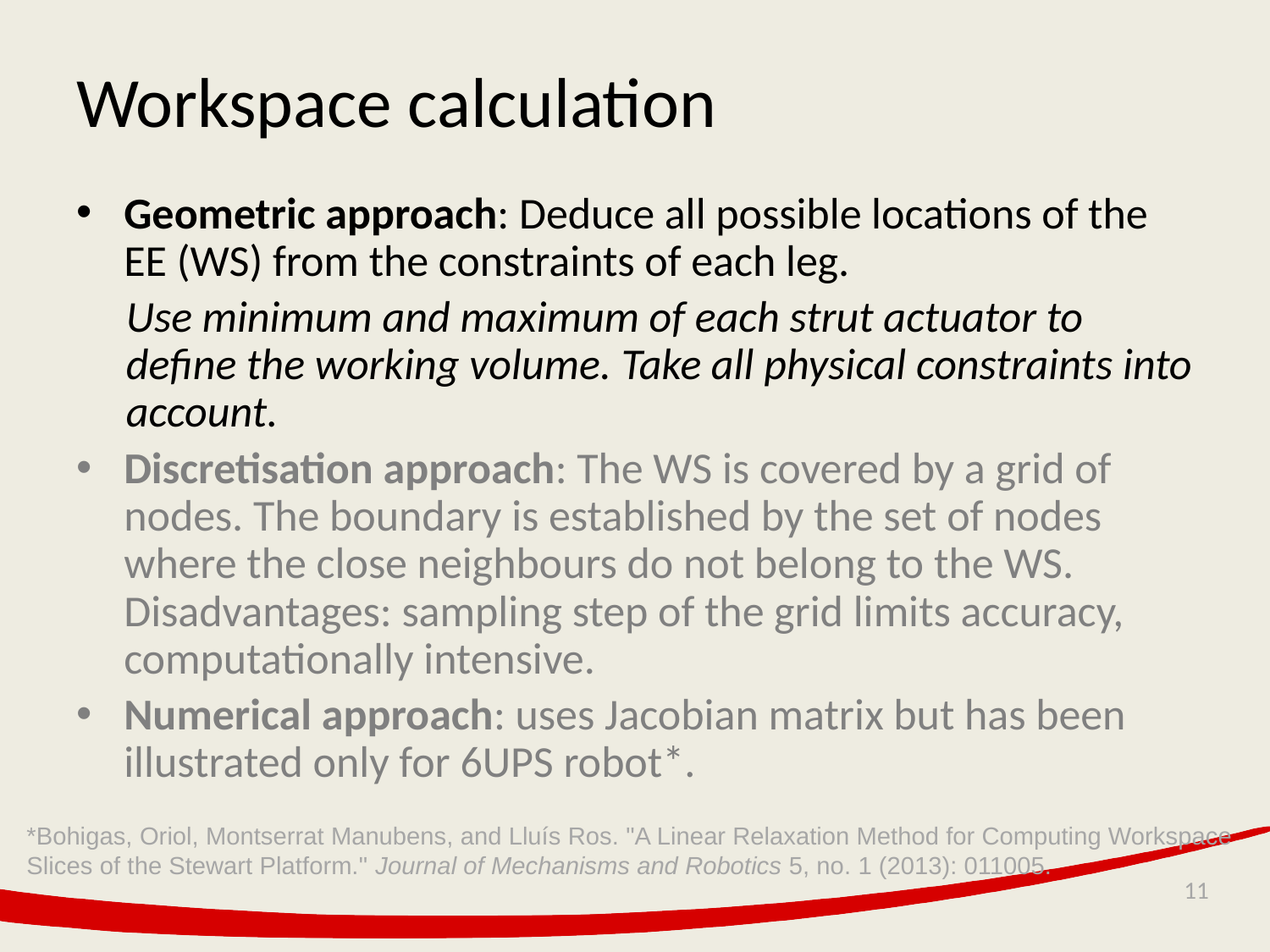

# Workspace calculation
Geometric approach: Deduce all possible locations of the EE (WS) from the constraints of each leg.
Use minimum and maximum of each strut actuator to define the working volume. Take all physical constraints into account.
Discretisation approach: The WS is covered by a grid of nodes. The boundary is established by the set of nodes where the close neighbours do not belong to the WS. Disadvantages: sampling step of the grid limits accuracy, computationally intensive.
Numerical approach: uses Jacobian matrix but has been illustrated only for 6UPS robot*.

*Bohigas, Oriol, Montserrat Manubens, and Lluís Ros. "A Linear Relaxation Method for Computing Workspace Slices of the Stewart Platform." Journal of Mechanisms and Robotics 5, no. 1 (2013): 011005.